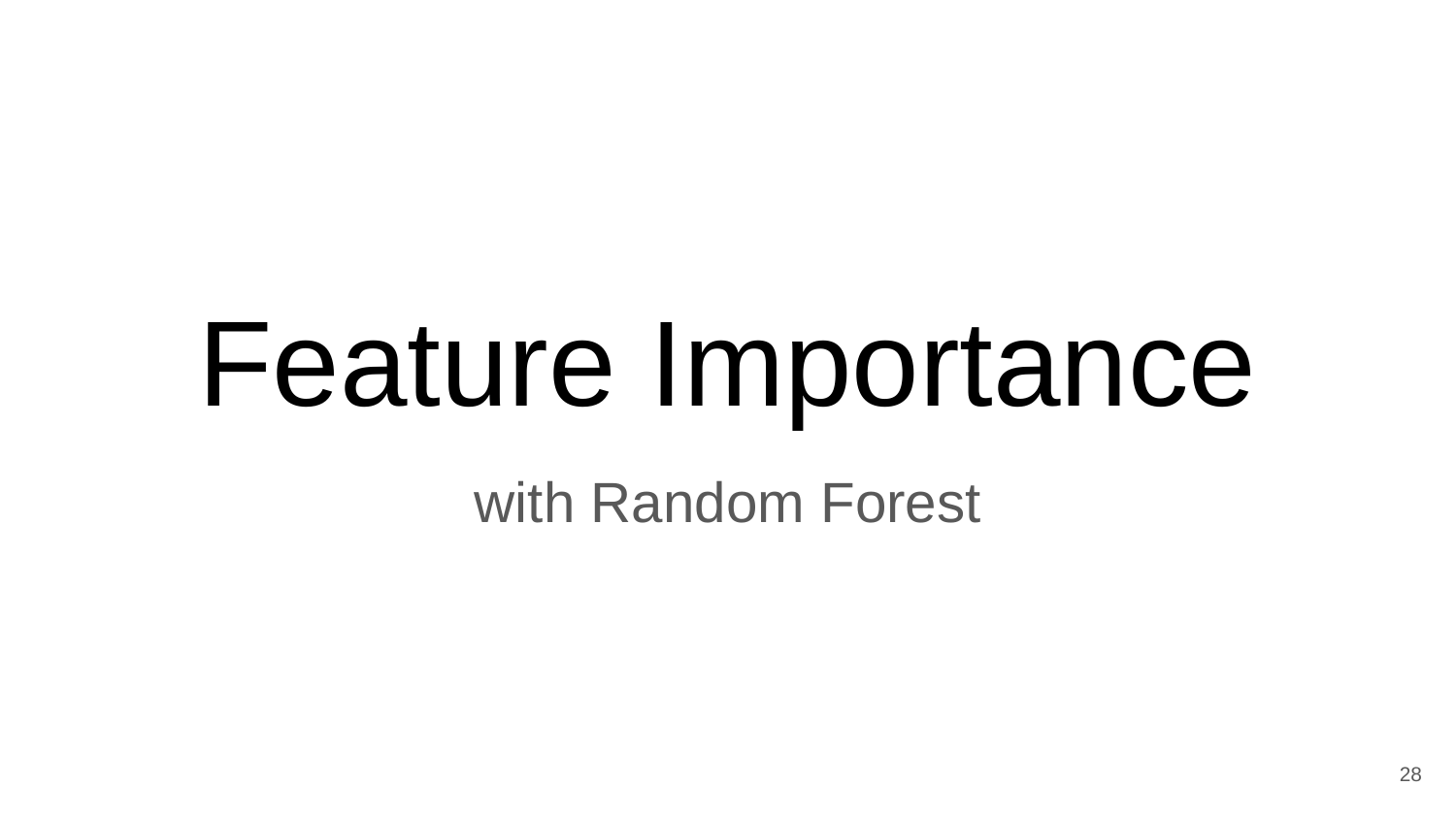

# Feature Importance
with Random Forest
28